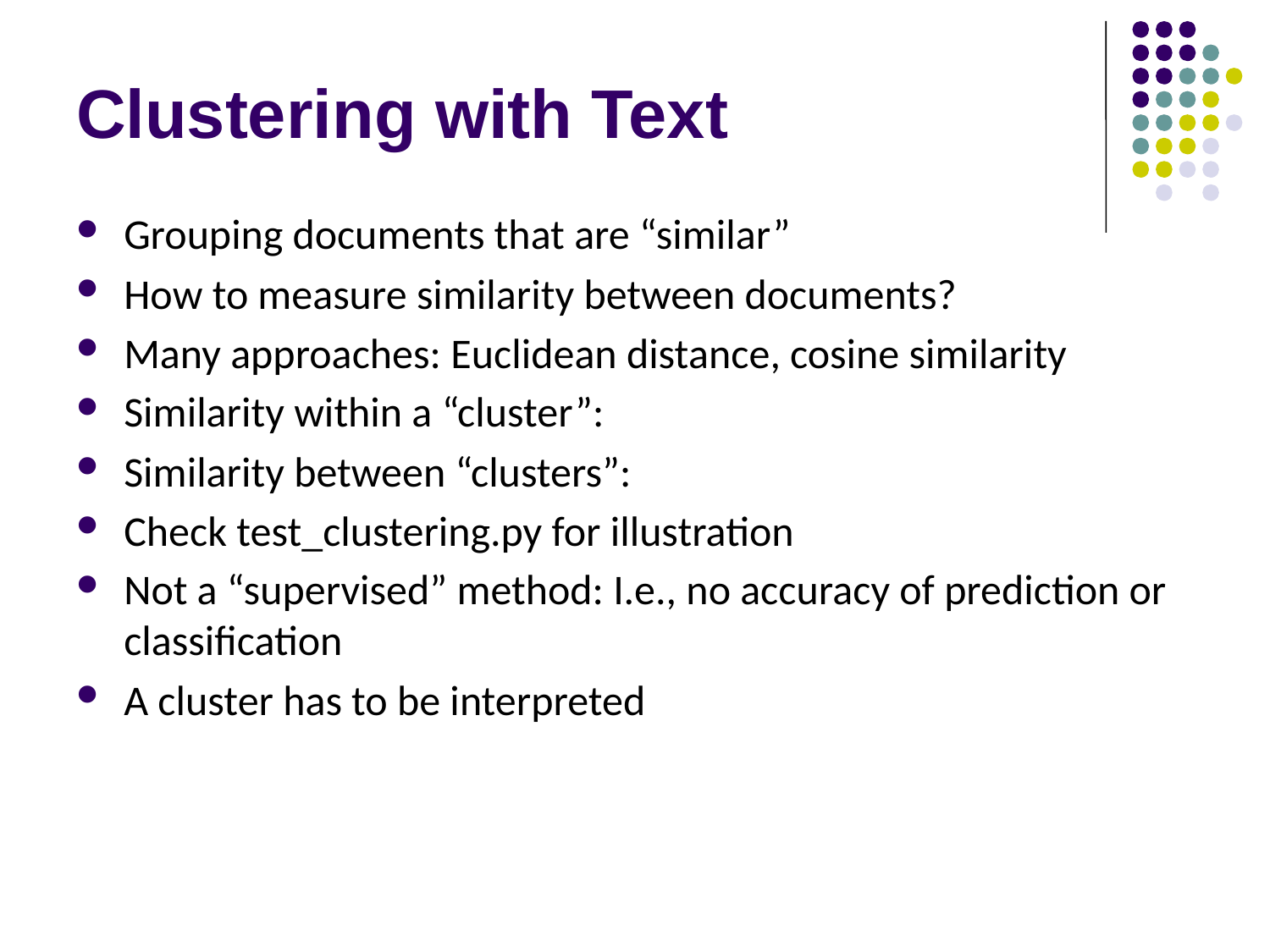

# Clustering with Text
Grouping documents that are “similar”
How to measure similarity between documents?
Many approaches: Euclidean distance, cosine similarity
Similarity within a “cluster”:
Similarity between “clusters”:
Check test_clustering.py for illustration
Not a “supervised” method: I.e., no accuracy of prediction or classification
A cluster has to be interpreted